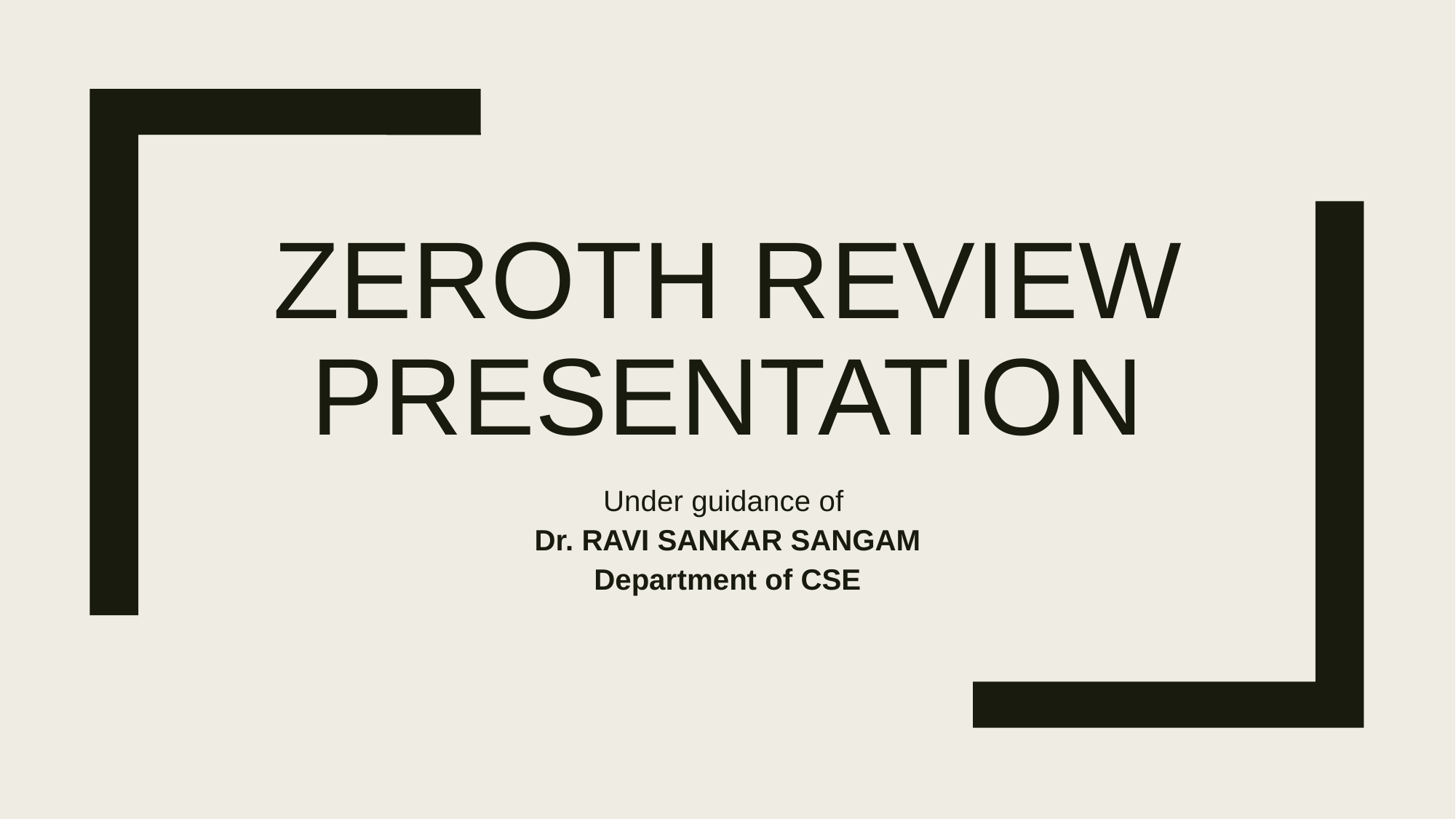

# Zeroth review presentation
Under guidance of
Dr. RAVI SANKAR SANGAM
Department of CSE